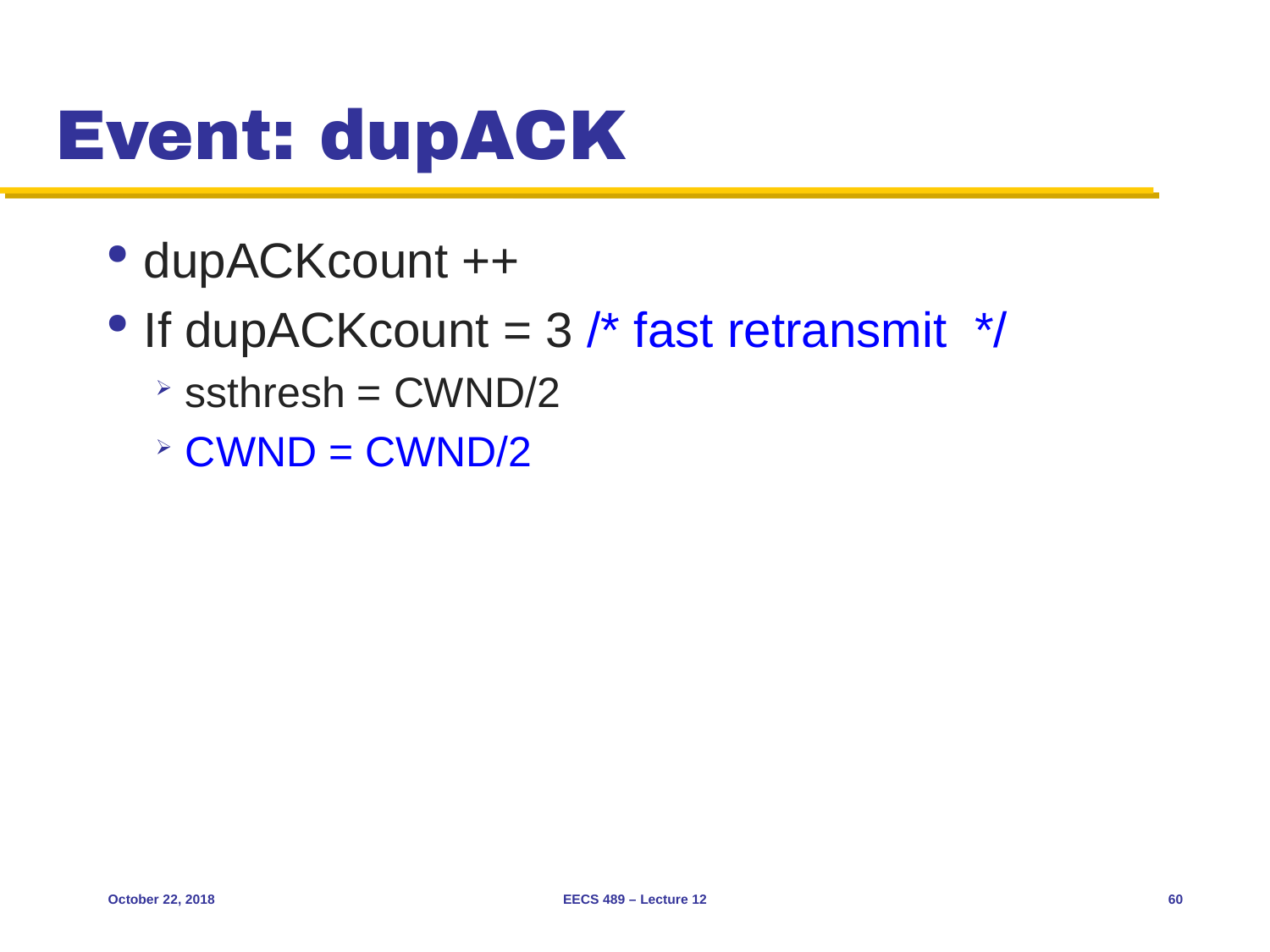

# Event: dupACK
dupACKcount ++
If dupACKcount = 3 /* fast retransmit  */
ssthresh = CWND/2
CWND = CWND/2

October 22, 2018
EECS 489 – Lecture 12
60